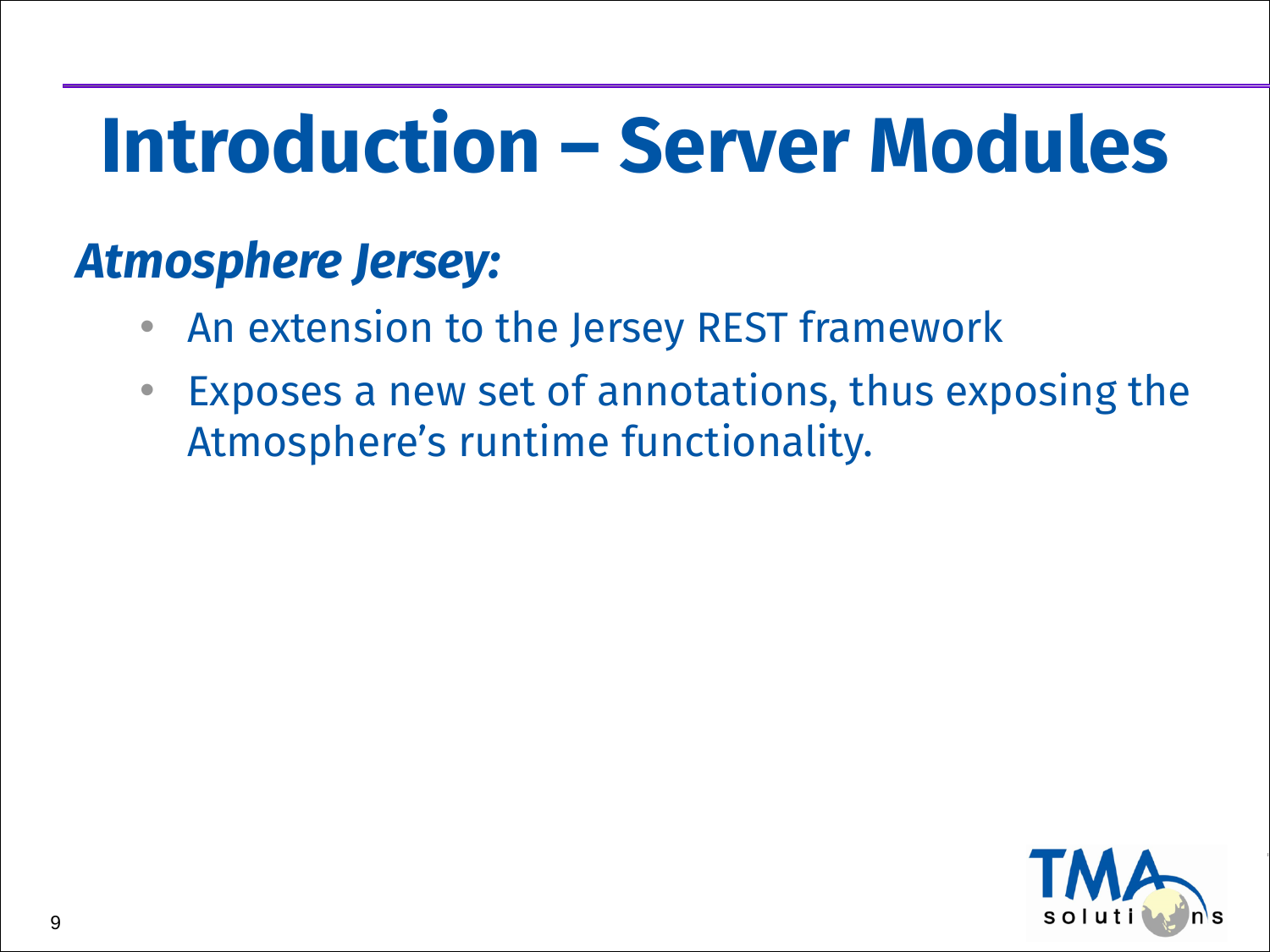

# Introduction – Server Modules
Atmosphere Jersey:
An extension to the Jersey REST framework
Exposes a new set of annotations, thus exposing the Atmosphere’s runtime functionality.